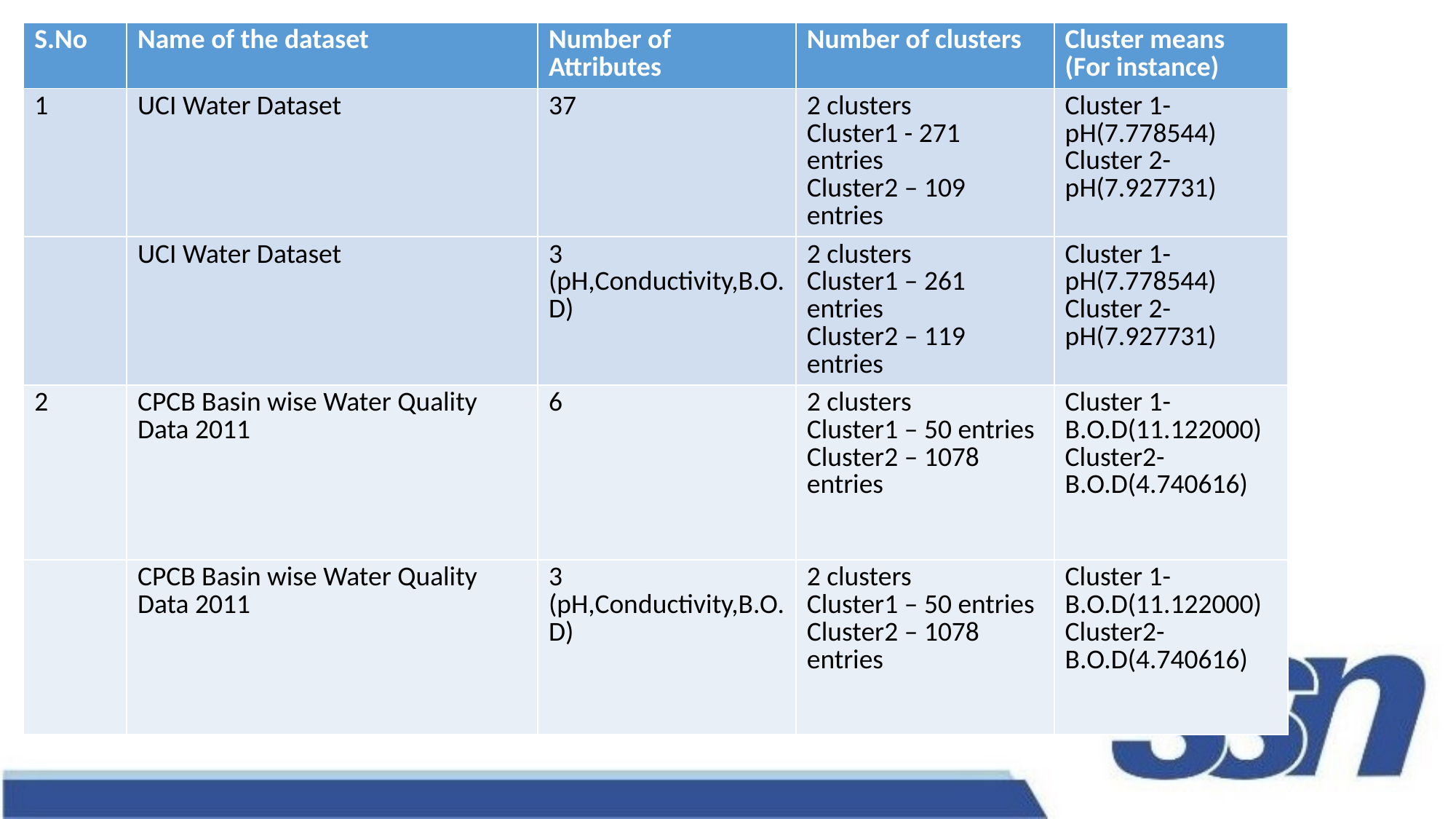

| S.No | Name of the dataset | Number of Attributes | Number of clusters | Cluster means (For instance) |
| --- | --- | --- | --- | --- |
| 1 | UCI Water Dataset | 37 | 2 clusters Cluster1 - 271 entries Cluster2 – 109 entries | Cluster 1-pH(7.778544) Cluster 2-pH(7.927731) |
|  | UCI Water Dataset | 3 (pH,Conductivity,B.O.D) | 2 clusters Cluster1 – 261 entries Cluster2 – 119 entries | Cluster 1-pH(7.778544) Cluster 2-pH(7.927731) |
| 2 | CPCB Basin wise Water Quality Data 2011 | 6 | 2 clusters Cluster1 – 50 entries Cluster2 – 1078 entries | Cluster 1-B.O.D(11.122000) Cluster2- B.O.D(4.740616) |
|  | CPCB Basin wise Water Quality Data 2011 | 3 (pH,Conductivity,B.O.D) | 2 clusters Cluster1 – 50 entries Cluster2 – 1078 entries | Cluster 1-B.O.D(11.122000) Cluster2- B.O.D(4.740616) |